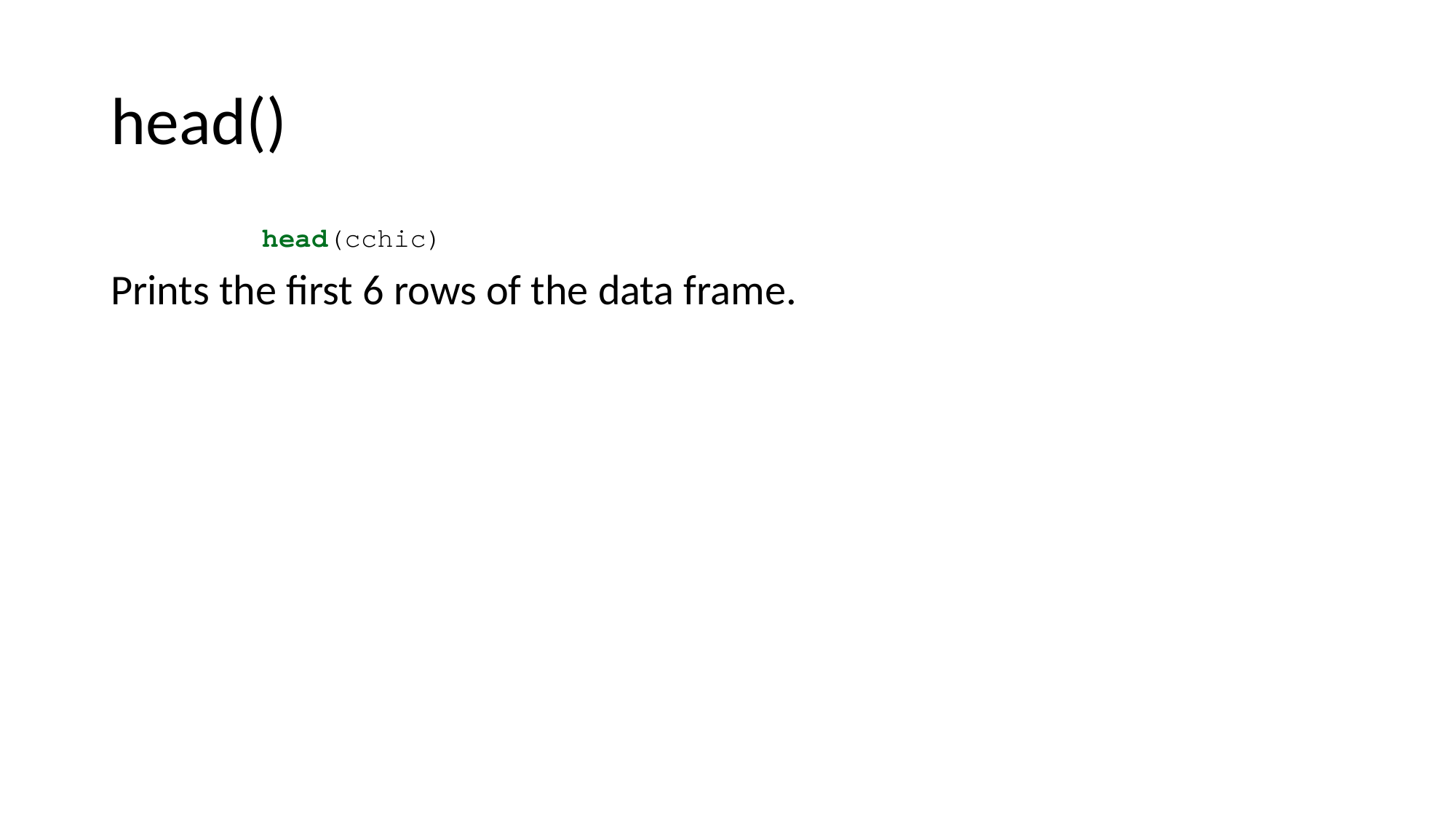

# head()
head(cchic)
Prints the first 6 rows of the data frame.